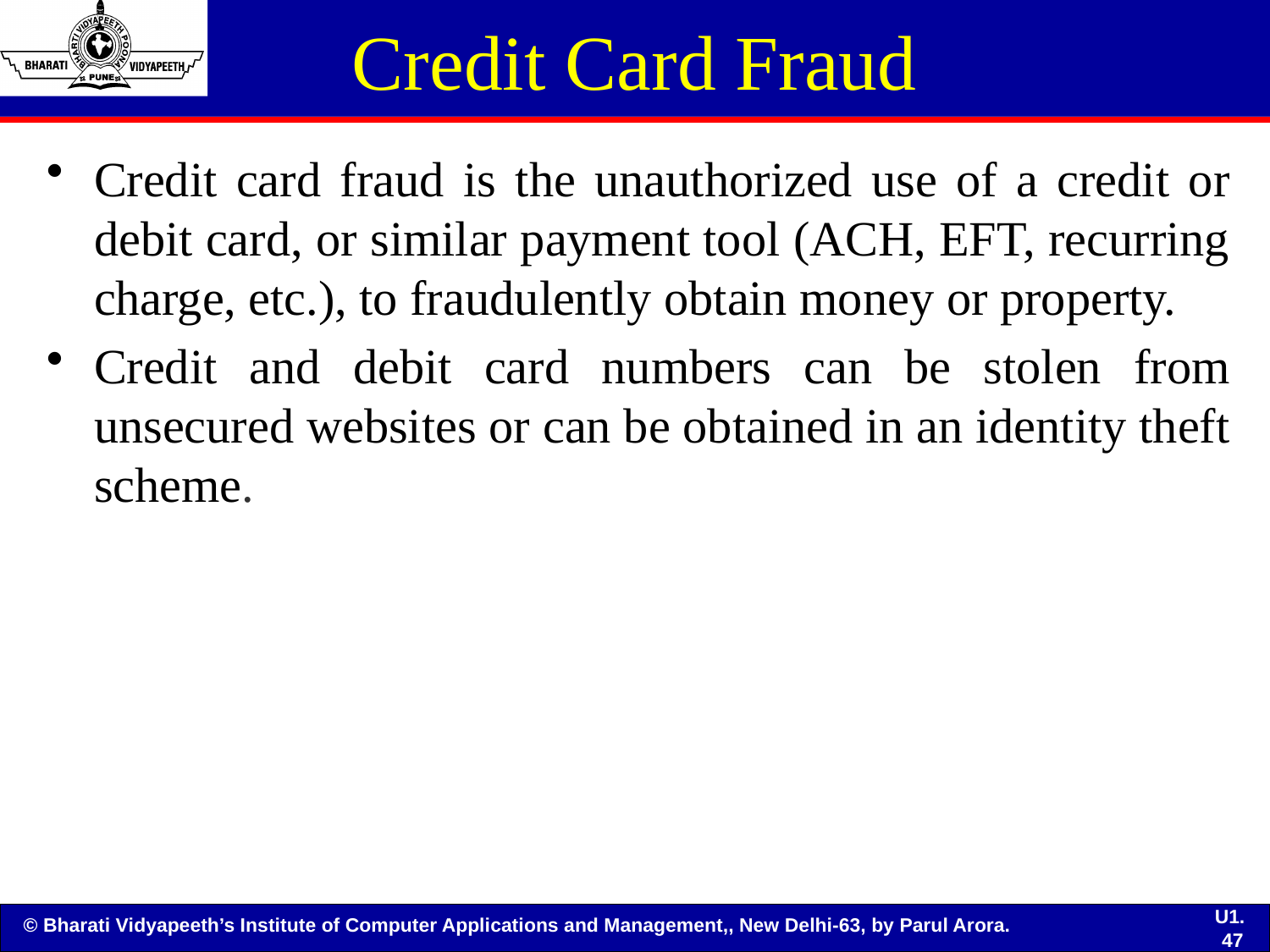

# Credit Card Fraud
Credit card fraud is the unauthorized use of a credit or debit card, or similar payment tool (ACH, EFT, recurring charge, etc.), to fraudulently obtain money or property.
Credit and debit card numbers can be stolen from unsecured websites or can be obtained in an identity theft scheme.